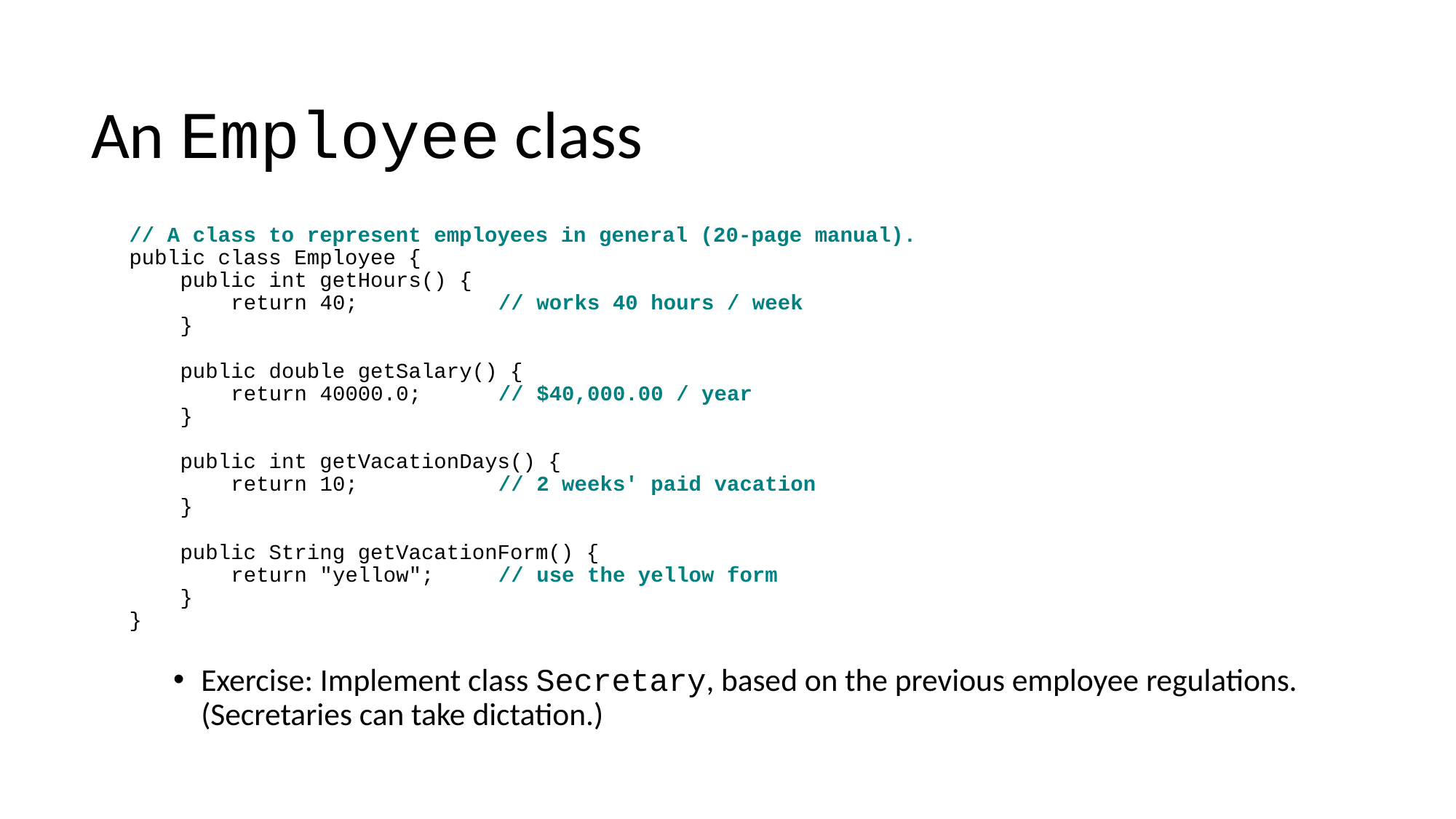

An Employee class
// A class to represent employees in general (20-page manual).
public class Employee {
    public int getHours() {
        return 40;           // works 40 hours / week
    }

    public double getSalary() {
        return 40000.0;      // $40,000.00 / year
    }

    public int getVacationDays() {
        return 10;           // 2 weeks' paid vacation
    }

    public String getVacationForm() {
        return "yellow";     // use the yellow form
    }
}

Exercise: Implement class Secretary, based on the previous employee regulations.  (Secretaries can take dictation.)